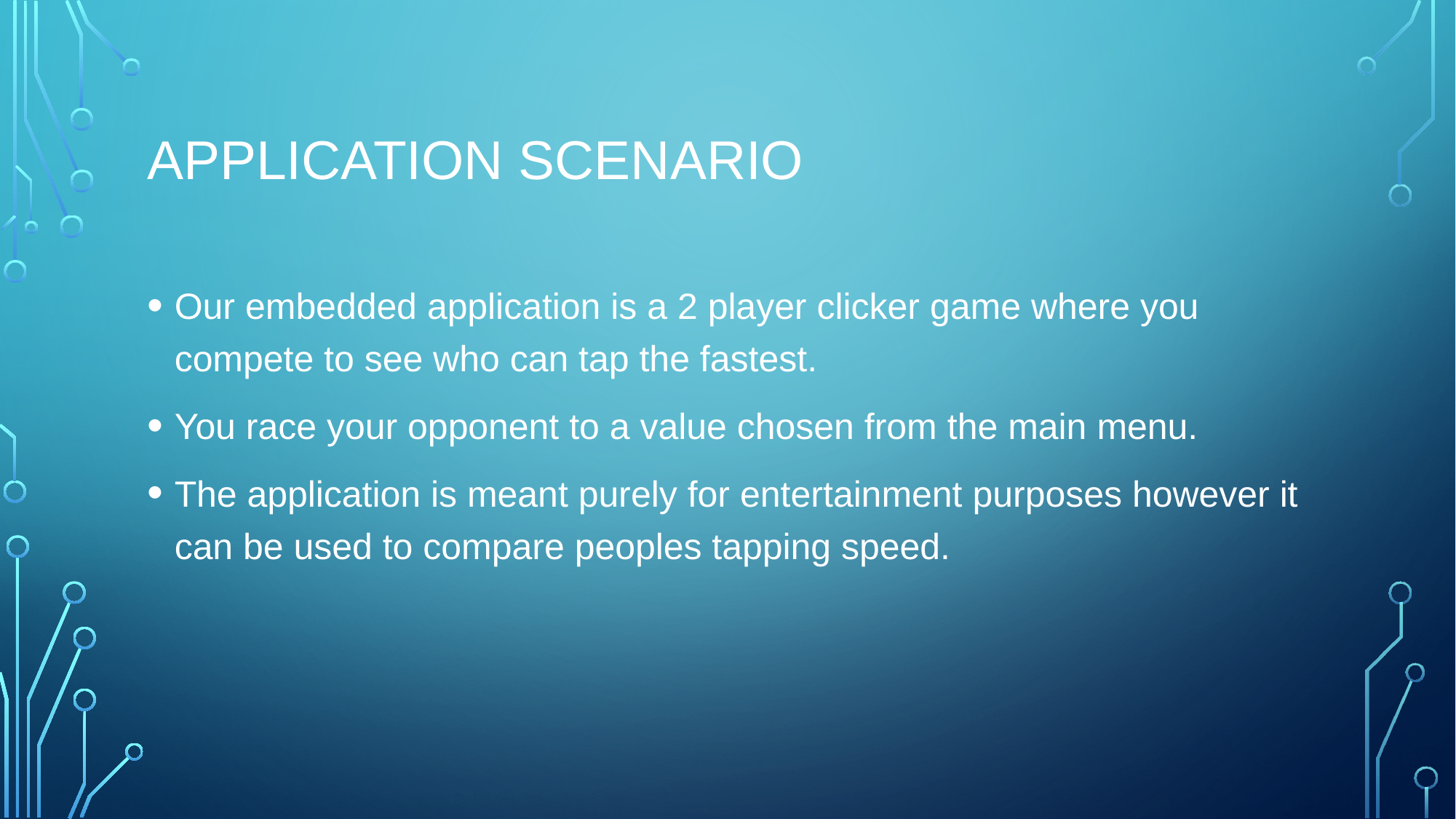

# Application Scenario
Our embedded application is a 2 player clicker game where you compete to see who can tap the fastest.
You race your opponent to a value chosen from the main menu.
The application is meant purely for entertainment purposes however it can be used to compare peoples tapping speed.